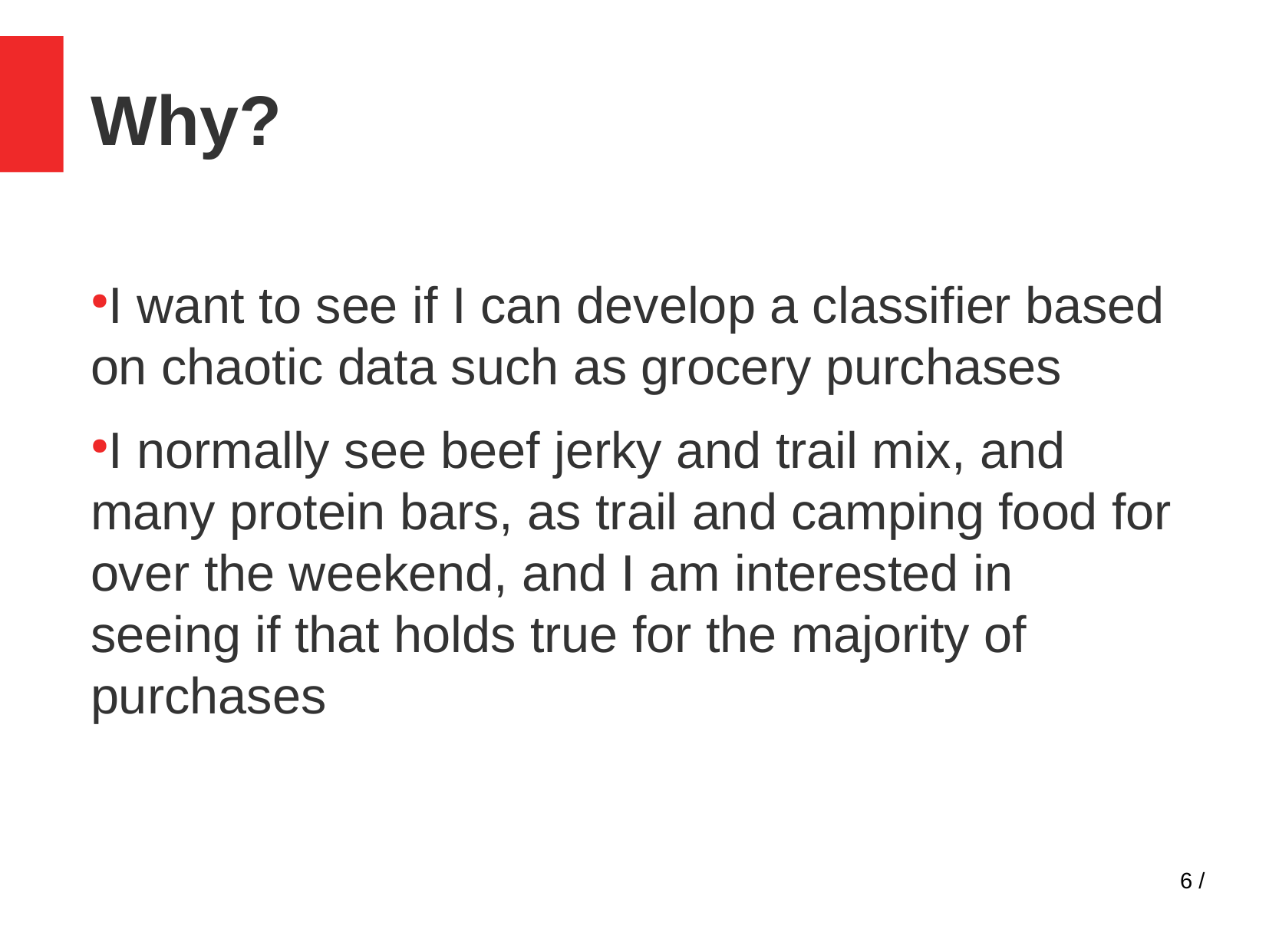

Why?
I want to see if I can develop a classifier based on chaotic data such as grocery purchases
I normally see beef jerky and trail mix, and many protein bars, as trail and camping food for over the weekend, and I am interested in seeing if that holds true for the majority of purchases
6 /